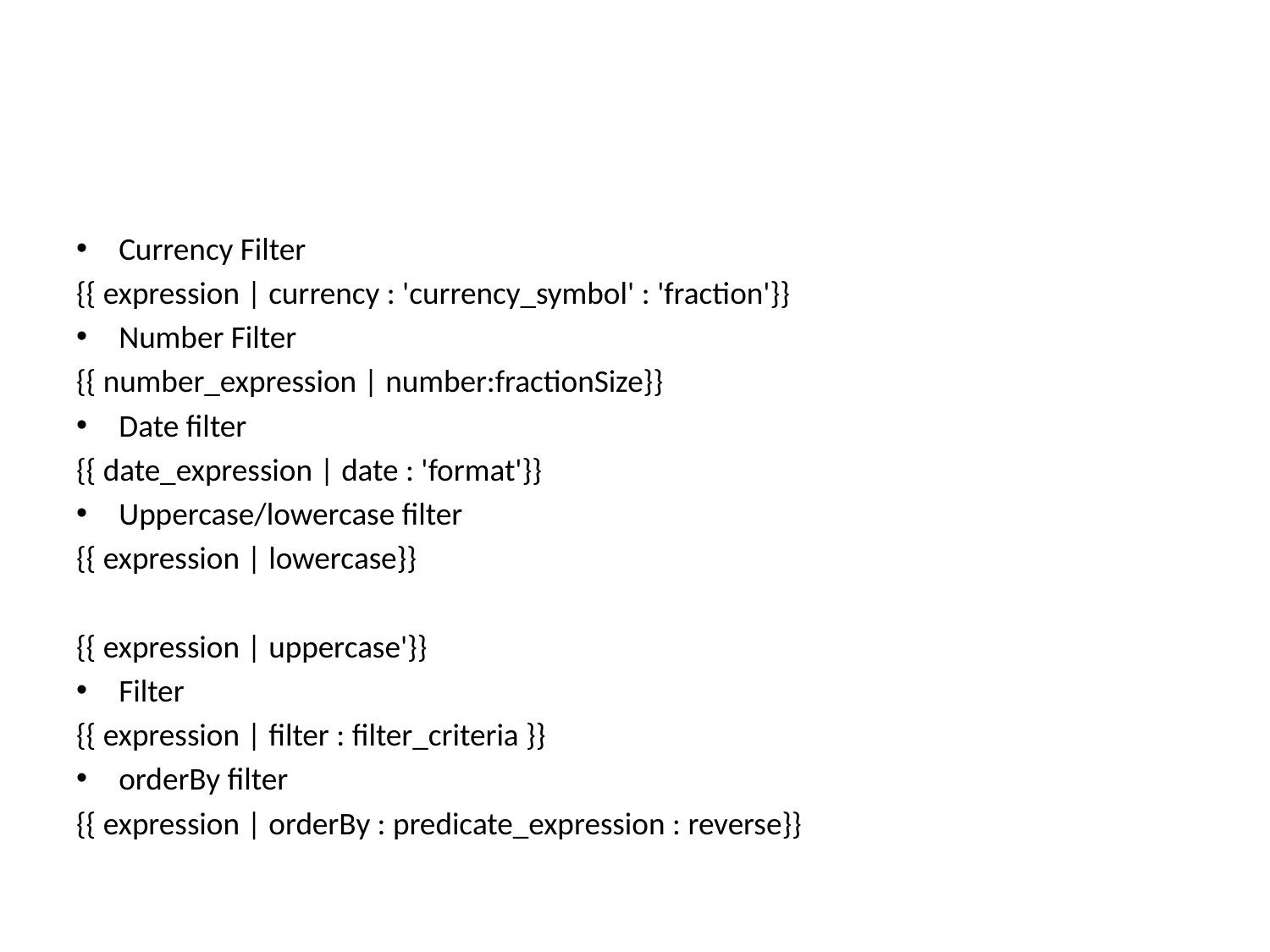

Currency Filter
{{ expression | currency : 'currency_symbol' : 'fraction'}}
Number Filter
{{ number_expression | number:fractionSize}}
Date filter
{{ date_expression | date : 'format'}}
Uppercase/lowercase filter
{{ expression | lowercase}}

{{ expression | uppercase'}}
Filter
{{ expression | filter : filter_criteria }}
orderBy filter
{{ expression | orderBy : predicate_expression : reverse}}